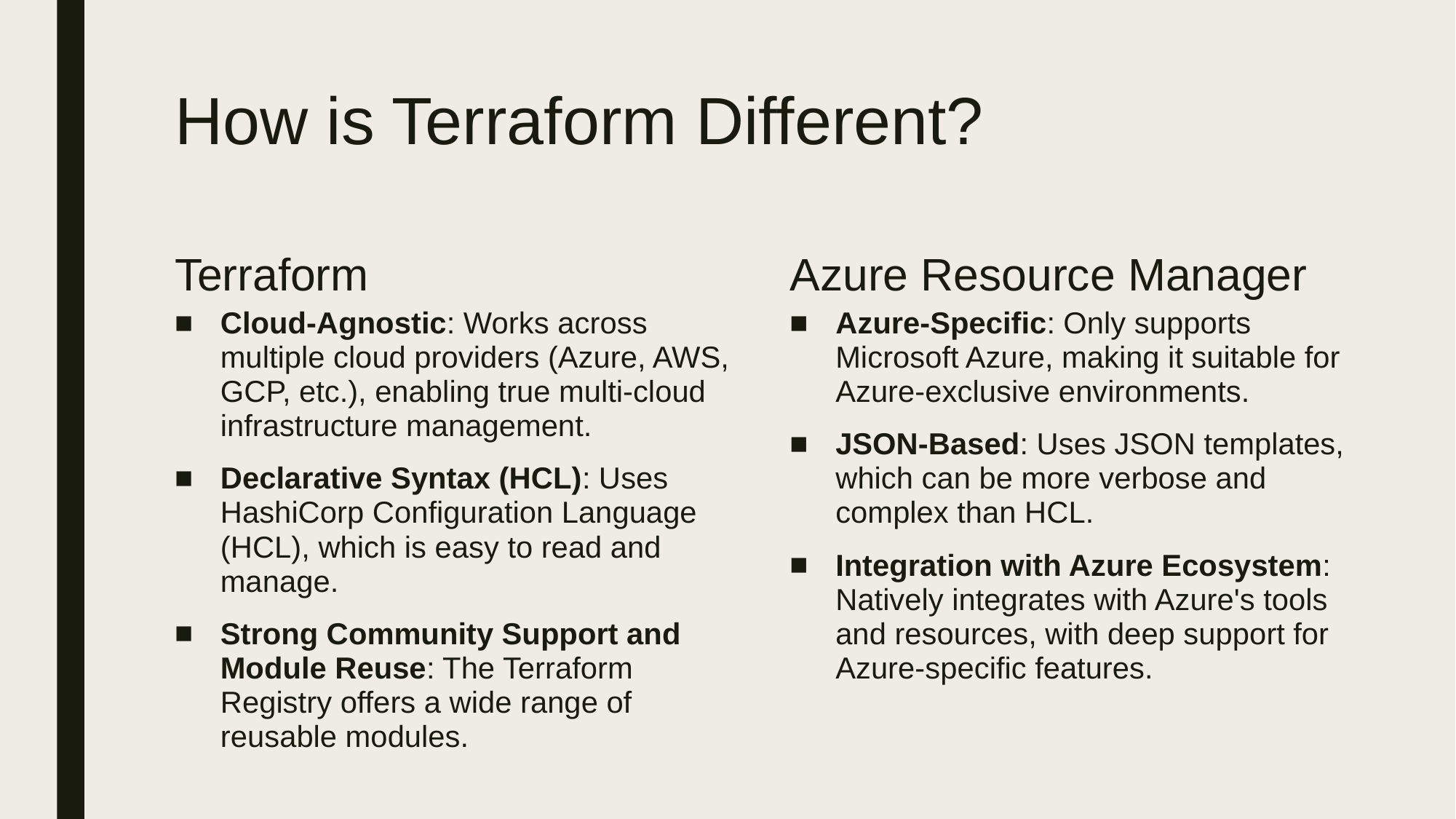

# How is Terraform Different?
Terraform
Azure Resource Manager
Cloud-Agnostic: Works across multiple cloud providers (Azure, AWS, GCP, etc.), enabling true multi-cloud infrastructure management.
Declarative Syntax (HCL): Uses HashiCorp Configuration Language (HCL), which is easy to read and manage.
Strong Community Support and Module Reuse: The Terraform Registry offers a wide range of reusable modules.
Azure-Specific: Only supports Microsoft Azure, making it suitable for Azure-exclusive environments.
JSON-Based: Uses JSON templates, which can be more verbose and complex than HCL.
Integration with Azure Ecosystem: Natively integrates with Azure's tools and resources, with deep support for Azure-specific features.